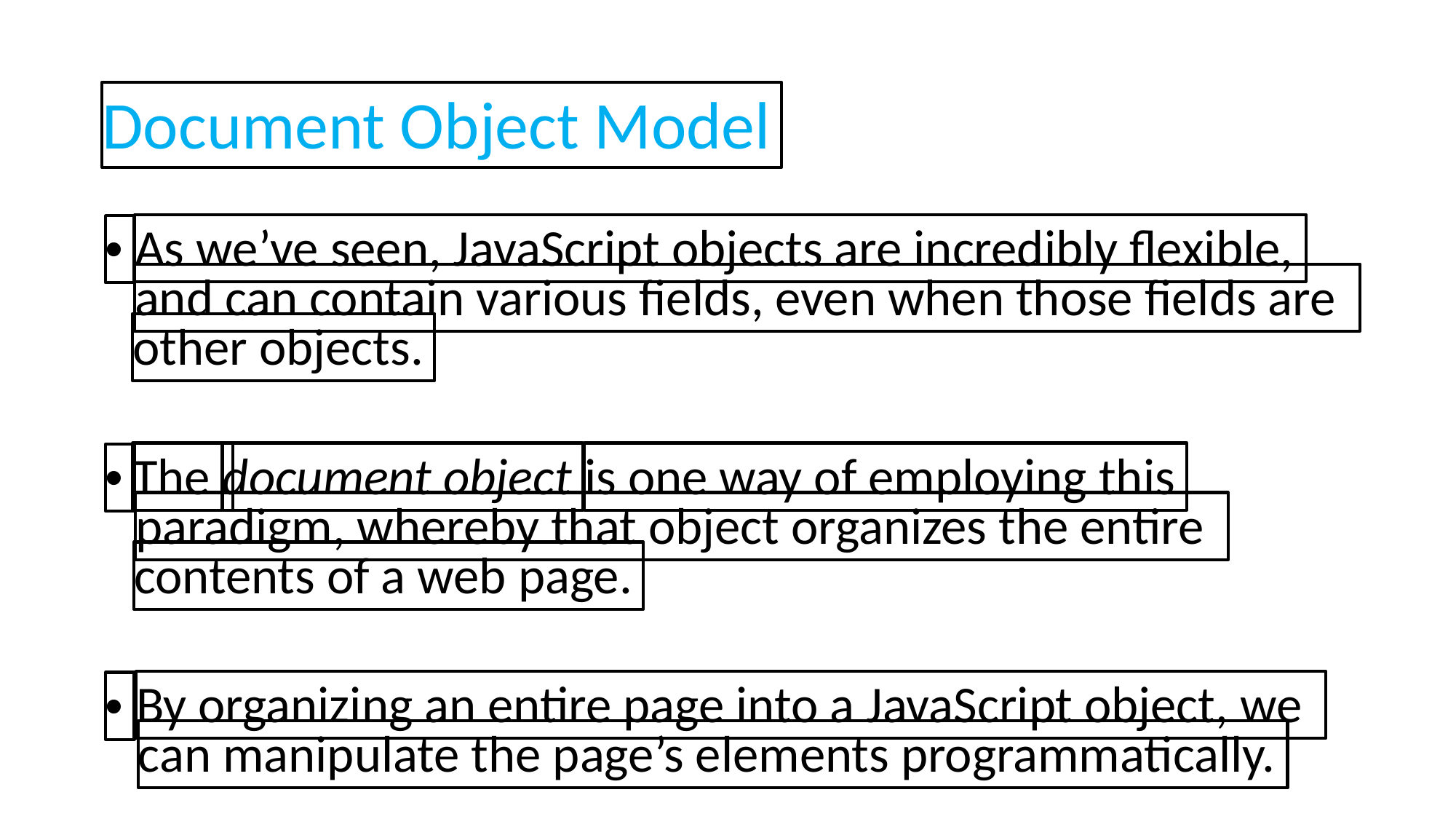

Document Object Model
As we’ve seen, JavaScript objects are incredibly flexible,
•
and can contain various fields, even when those fields are
other objects.
The
document object
is one way of employing this
•
paradigm, whereby that object organizes the entire
contents of a web page.
By organizing an entire page into a JavaScript object, we
•
can manipulate the page’s elements programmatically.